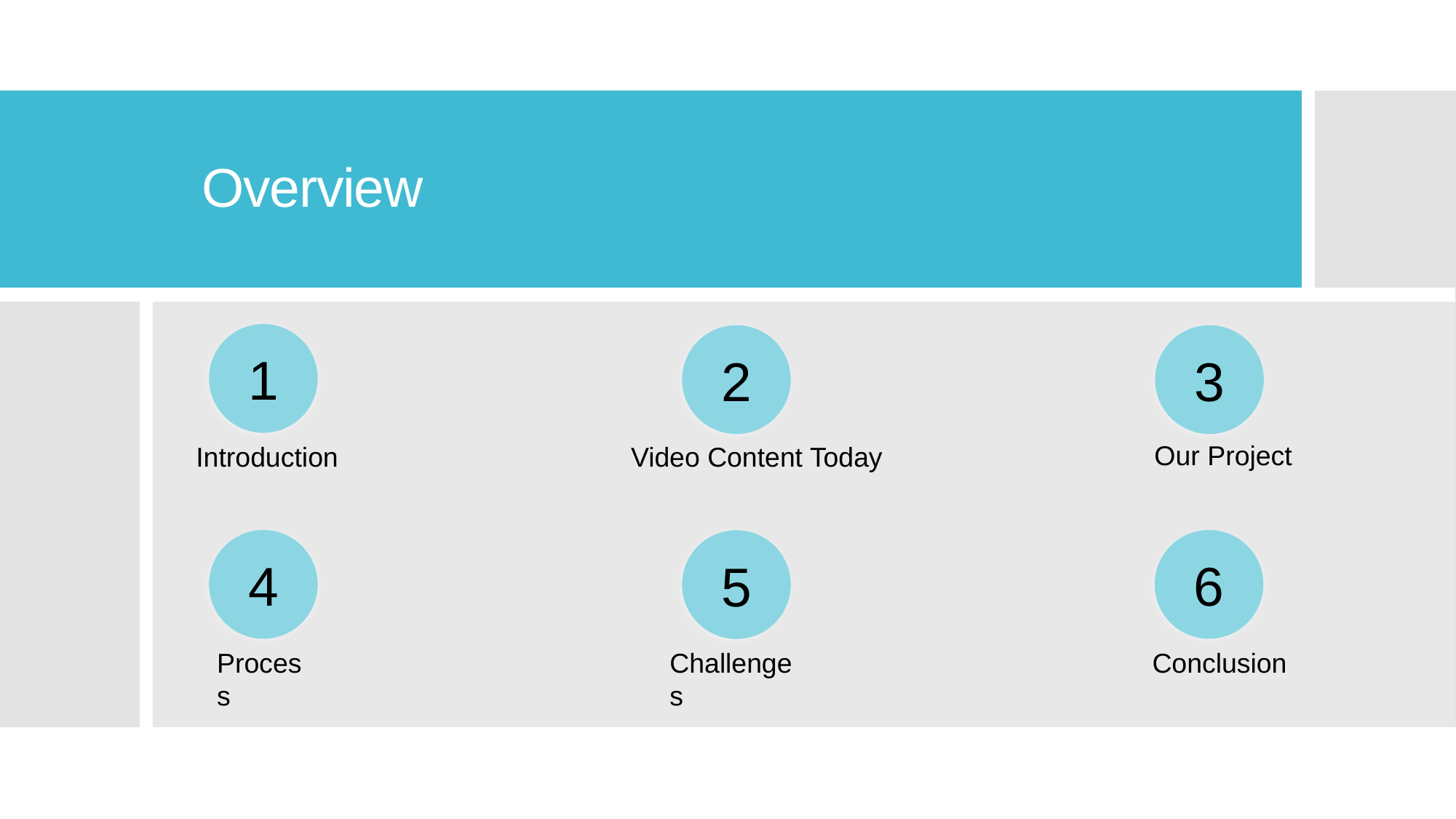

# Overview

1
2
3
Our Project
Introduction
Video Content Today
4
6
5
Process
Challenges
Conclusion